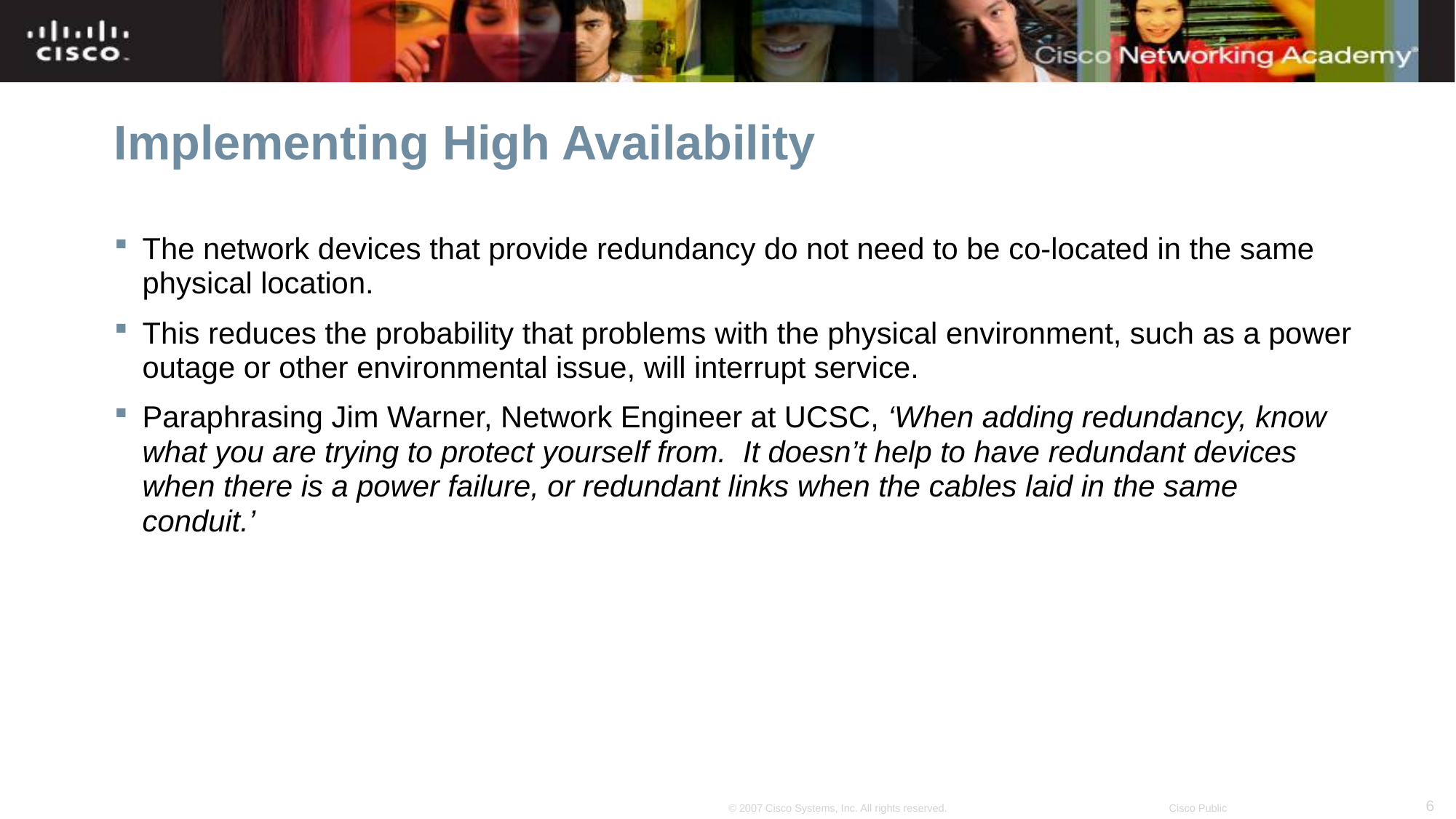

# Implementing High Availability
The network devices that provide redundancy do not need to be co-located in the same physical location.
This reduces the probability that problems with the physical environment, such as a power outage or other environmental issue, will interrupt service.
Paraphrasing Jim Warner, Network Engineer at UCSC, ‘When adding redundancy, know what you are trying to protect yourself from.  It doesn’t help to have redundant devices when there is a power failure, or redundant links when the cables laid in the same conduit.’